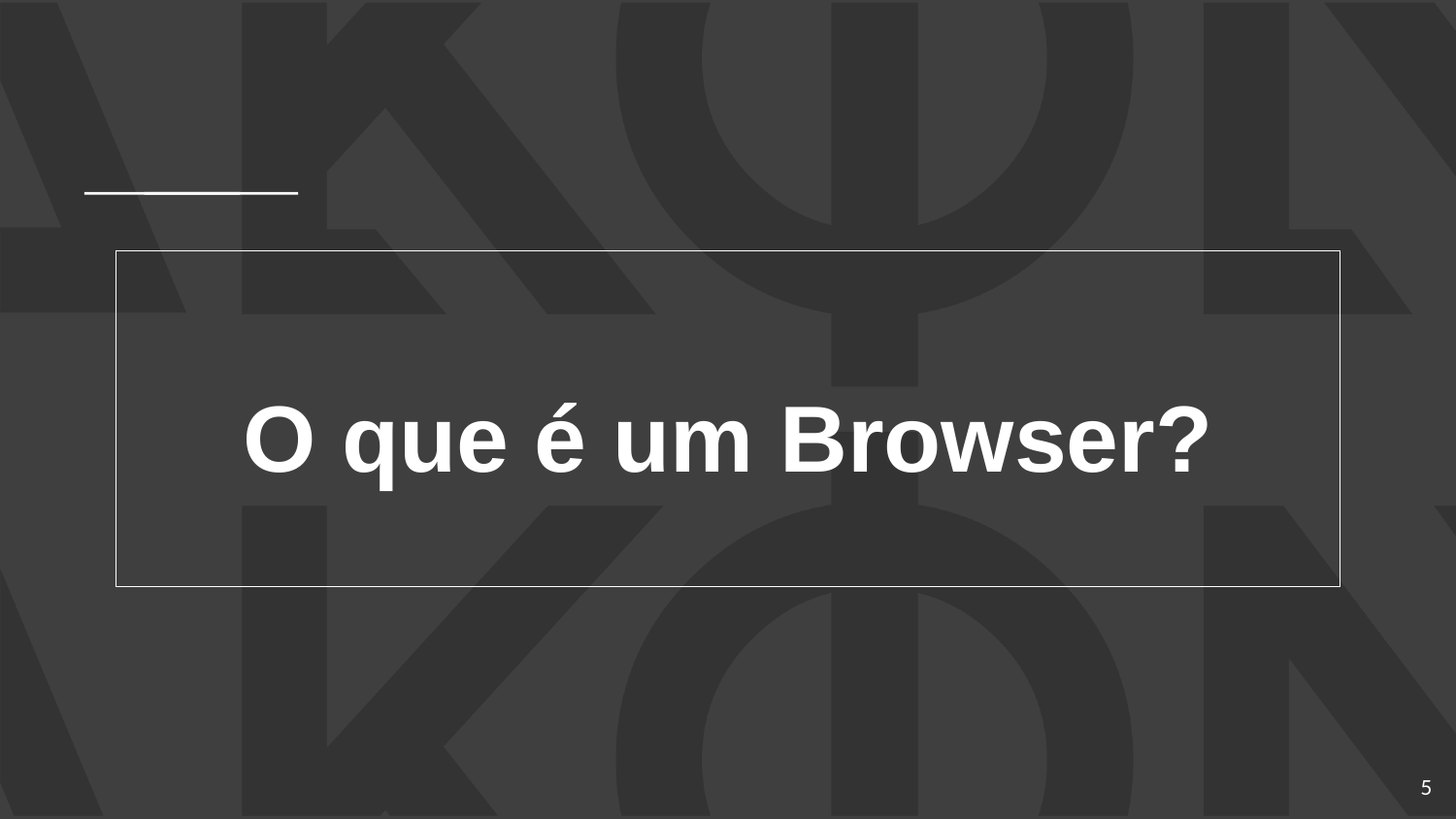

# O que é um Browser?

5